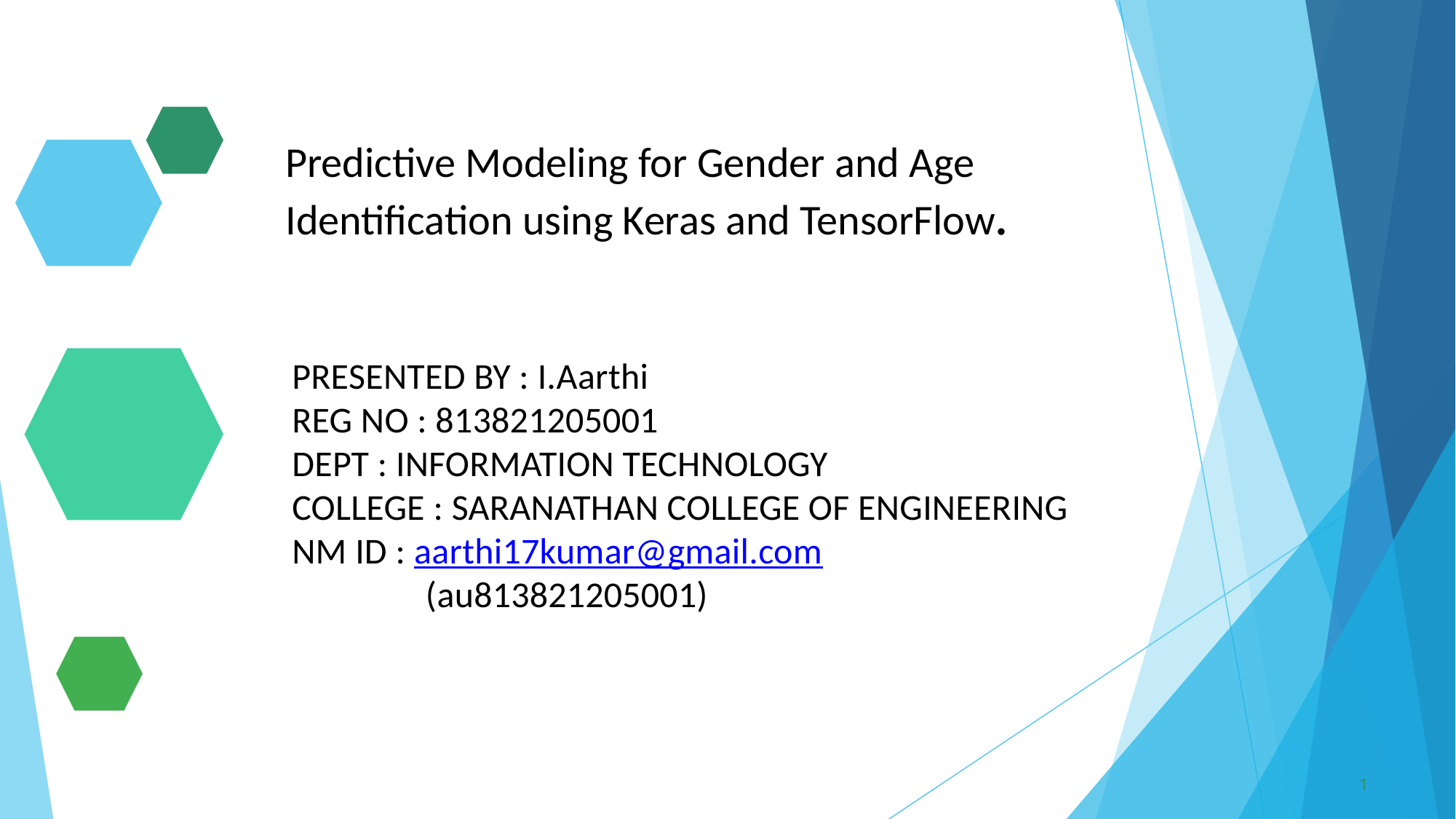

# Predictive Modeling for Gender and Age Identification using Keras and TensorFlow.

PRESENTED BY : I.Aarthi
REG NO : 813821205001
DEPT : INFORMATION TECHNOLOGY
COLLEGE : SARANATHAN COLLEGE OF ENGINEERING
NM ID : aarthi17kumar@gmail.com
                (au813821205001)

1